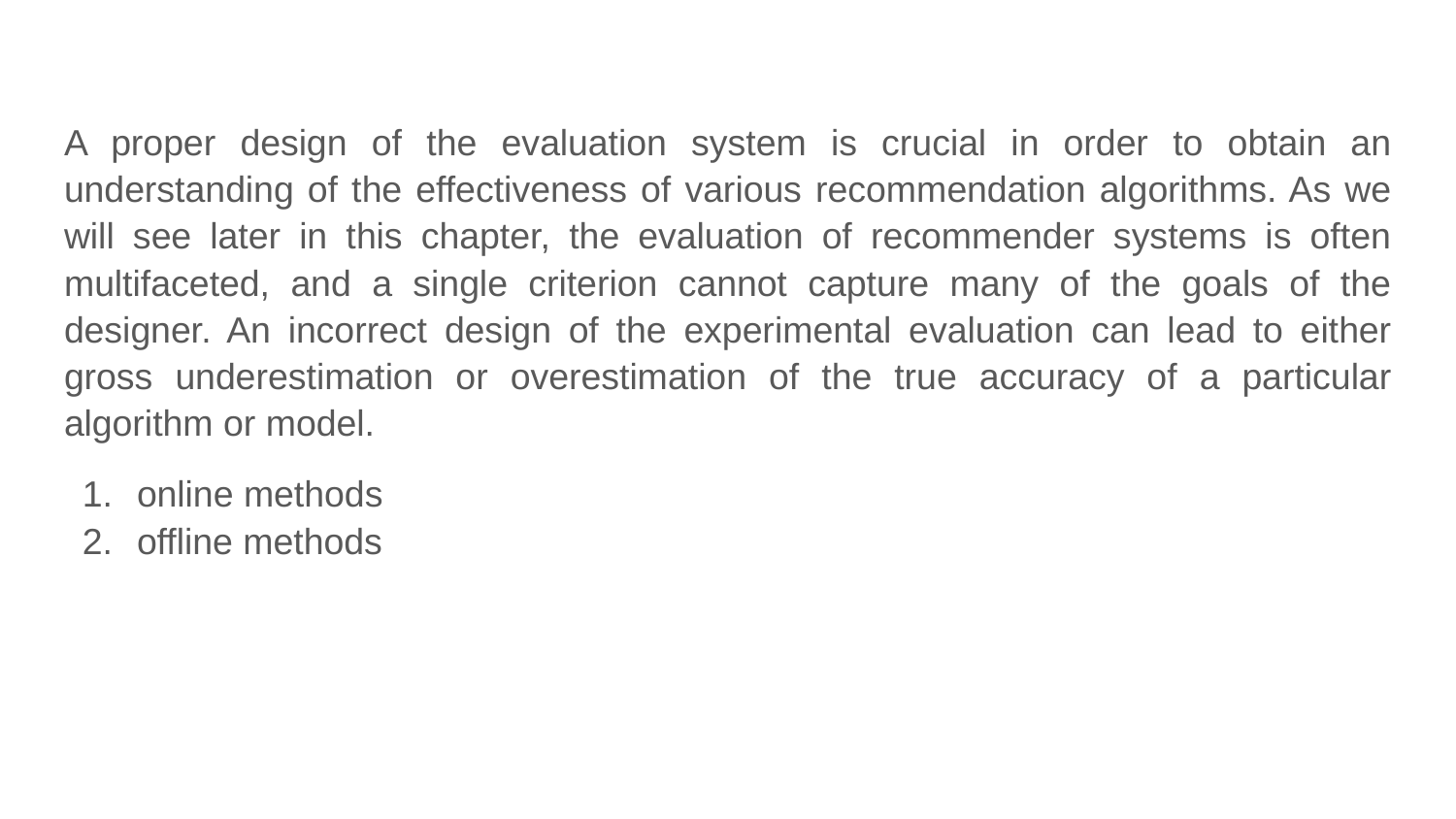

A proper design of the evaluation system is crucial in order to obtain an understanding of the effectiveness of various recommendation algorithms. As we will see later in this chapter, the evaluation of recommender systems is often multifaceted, and a single criterion cannot capture many of the goals of the designer. An incorrect design of the experimental evaluation can lead to either gross underestimation or overestimation of the true accuracy of a particular algorithm or model.
online methods
offline methods